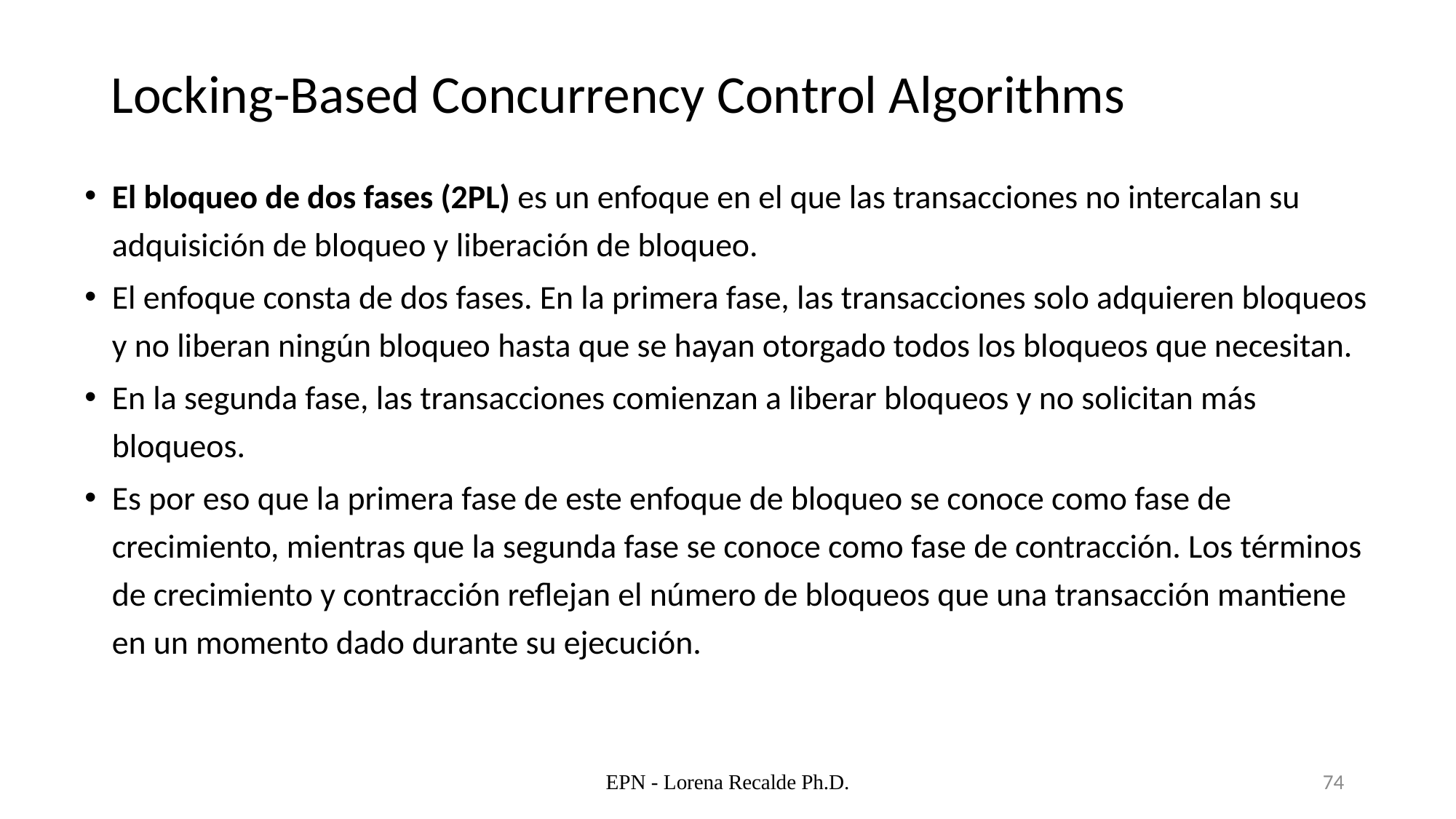

# Locking-Based Concurrency Control Algorithms
El bloqueo de dos fases (2PL) es un enfoque en el que las transacciones no intercalan su adquisición de bloqueo y liberación de bloqueo.
El enfoque consta de dos fases. En la primera fase, las transacciones solo adquieren bloqueos y no liberan ningún bloqueo hasta que se hayan otorgado todos los bloqueos que necesitan.
En la segunda fase, las transacciones comienzan a liberar bloqueos y no solicitan más bloqueos.
Es por eso que la primera fase de este enfoque de bloqueo se conoce como fase de crecimiento, mientras que la segunda fase se conoce como fase de contracción. Los términos de crecimiento y contracción reflejan el número de bloqueos que una transacción mantiene en un momento dado durante su ejecución.
EPN - Lorena Recalde Ph.D.
74